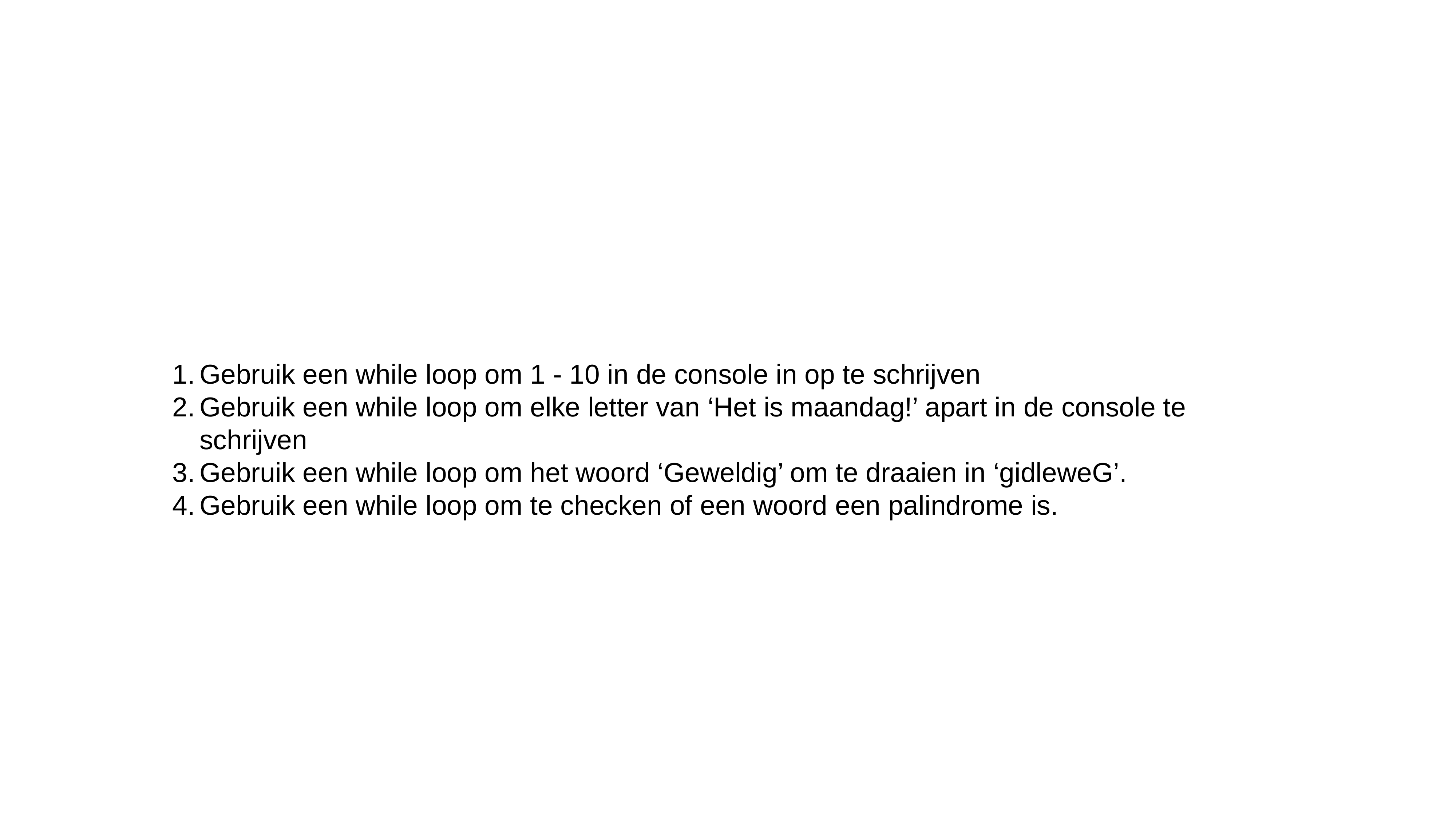

Gebruik een while loop om 1 - 10 in de console in op te schrijven
Gebruik een while loop om elke letter van ‘Het is maandag!’ apart in de console te schrijven
Gebruik een while loop om het woord ‘Geweldig’ om te draaien in ‘gidleweG’.
Gebruik een while loop om te checken of een woord een palindrome is.